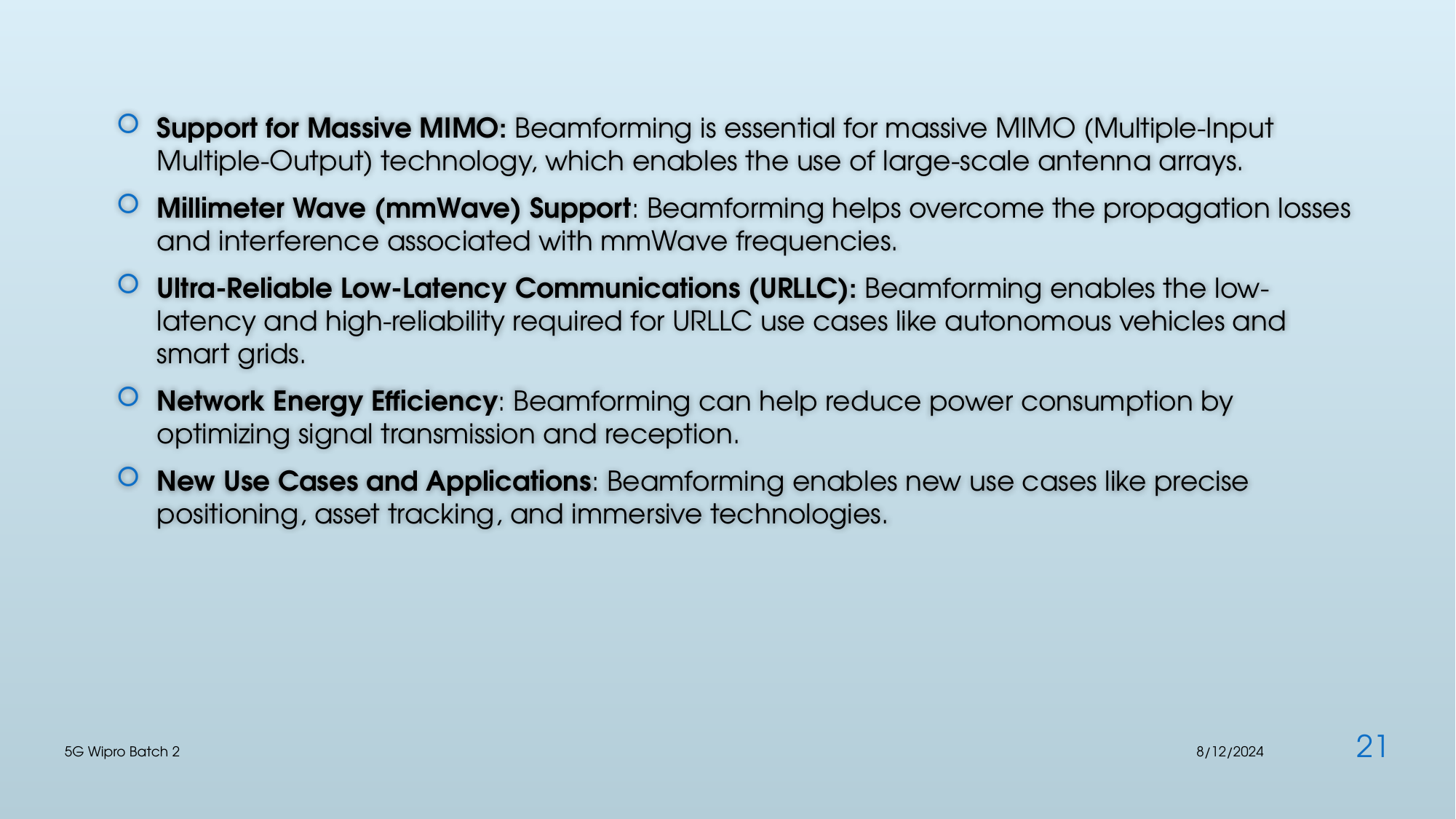

Support for Massive MIMO: Beamforming is essential for massive MIMO (Multiple-Input Multiple-Output) technology, which enables the use of large-scale antenna arrays.
Millimeter Wave (mmWave) Support: Beamforming helps overcome the propagation losses and interference associated with mmWave frequencies.
Ultra-Reliable Low-Latency Communications (URLLC): Beamforming enables the low-latency and high-reliability required for URLLC use cases like autonomous vehicles and smart grids.
Network Energy Efficiency: Beamforming can help reduce power consumption by optimizing signal transmission and reception.
New Use Cases and Applications: Beamforming enables new use cases like precise positioning, asset tracking, and immersive technologies.
21
5G Wipro Batch 2
8/12/2024